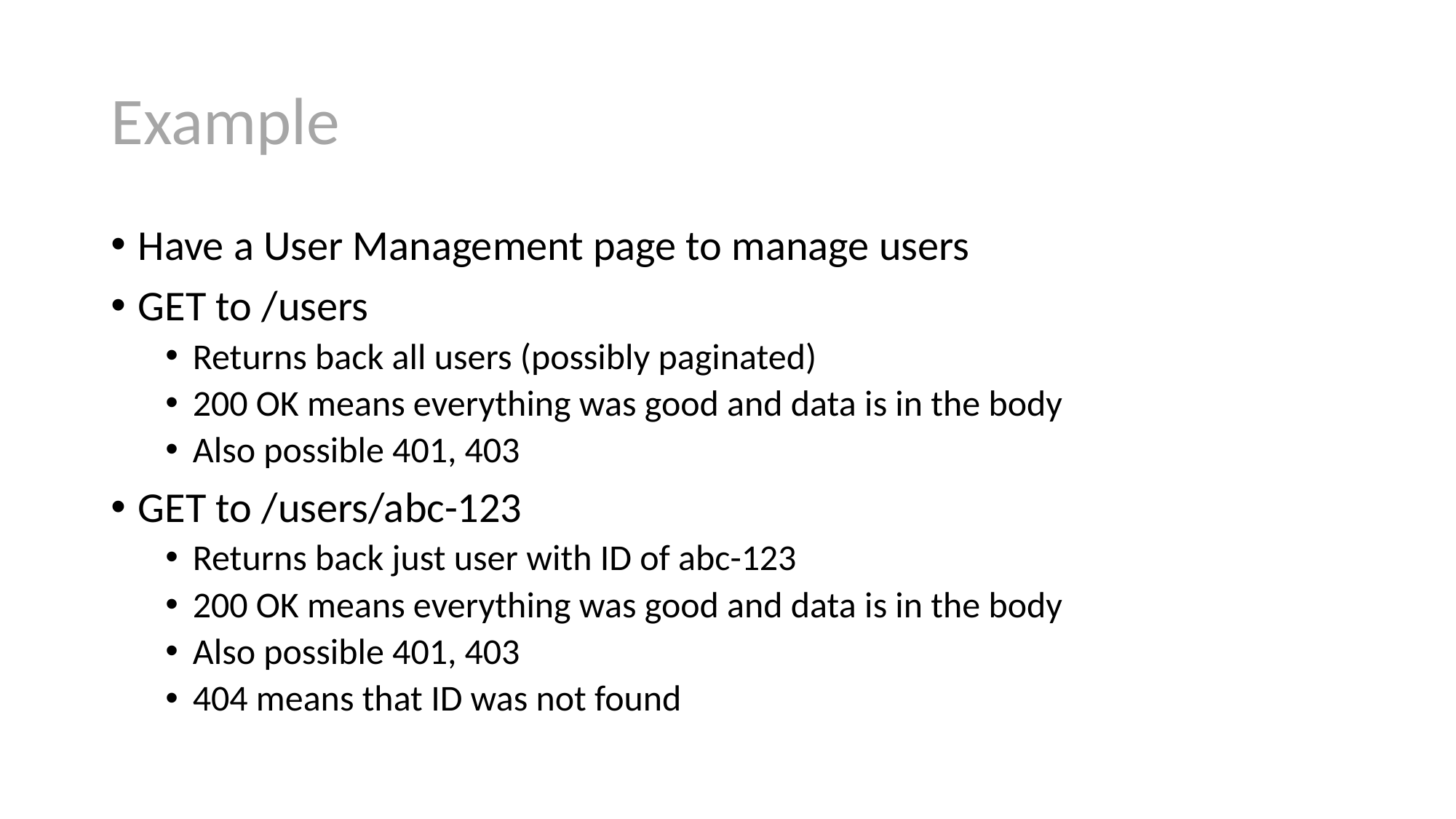

# Example
Have a User Management page to manage users
GET to /users
Returns back all users (possibly paginated)
200 OK means everything was good and data is in the body
Also possible 401, 403
GET to /users/abc-123
Returns back just user with ID of abc-123
200 OK means everything was good and data is in the body
Also possible 401, 403
404 means that ID was not found